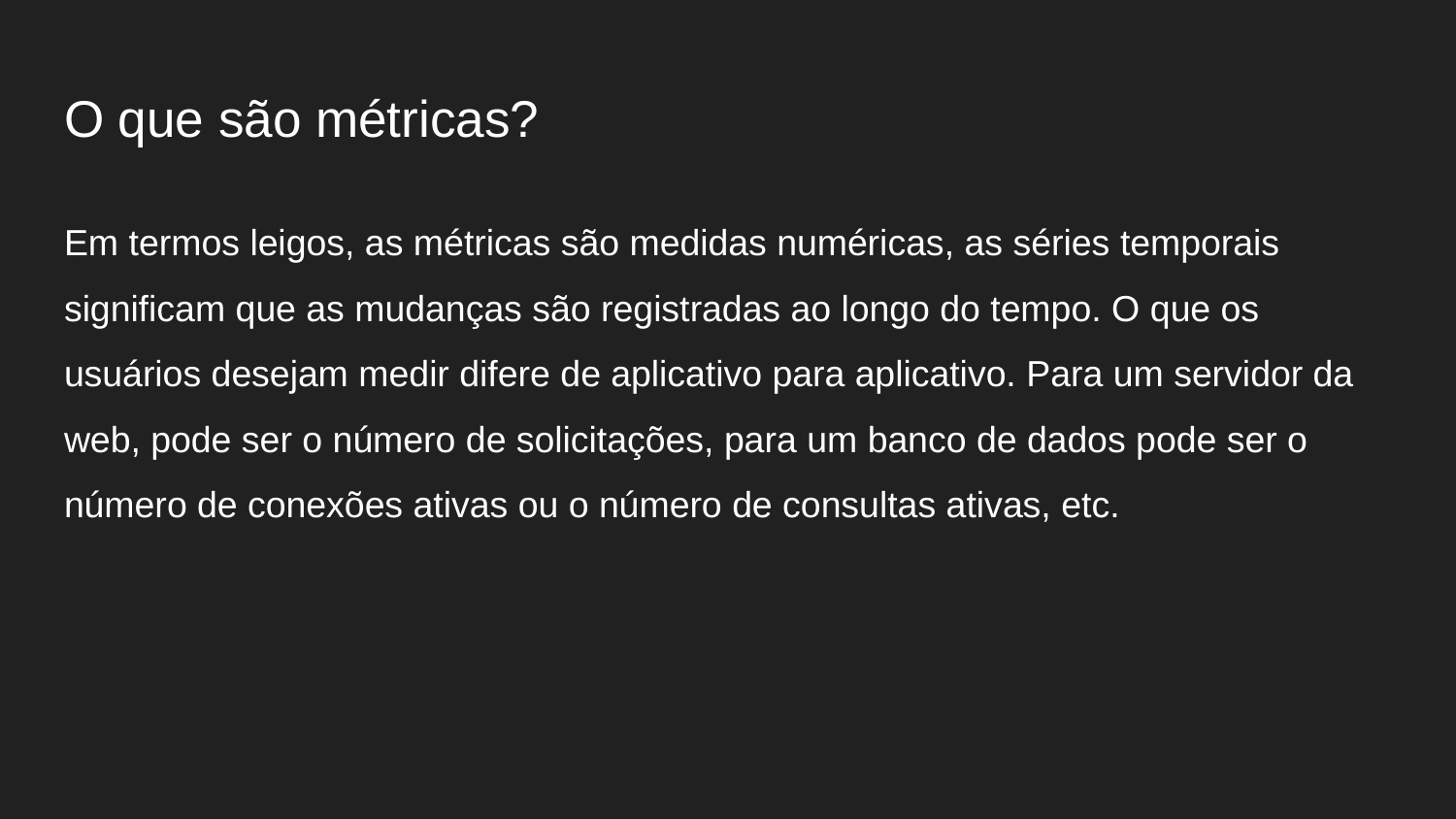

# O que são métricas?
Em termos leigos, as métricas são medidas numéricas, as séries temporais significam que as mudanças são registradas ao longo do tempo. O que os usuários desejam medir difere de aplicativo para aplicativo. Para um servidor da web, pode ser o número de solicitações, para um banco de dados pode ser o número de conexões ativas ou o número de consultas ativas, etc.